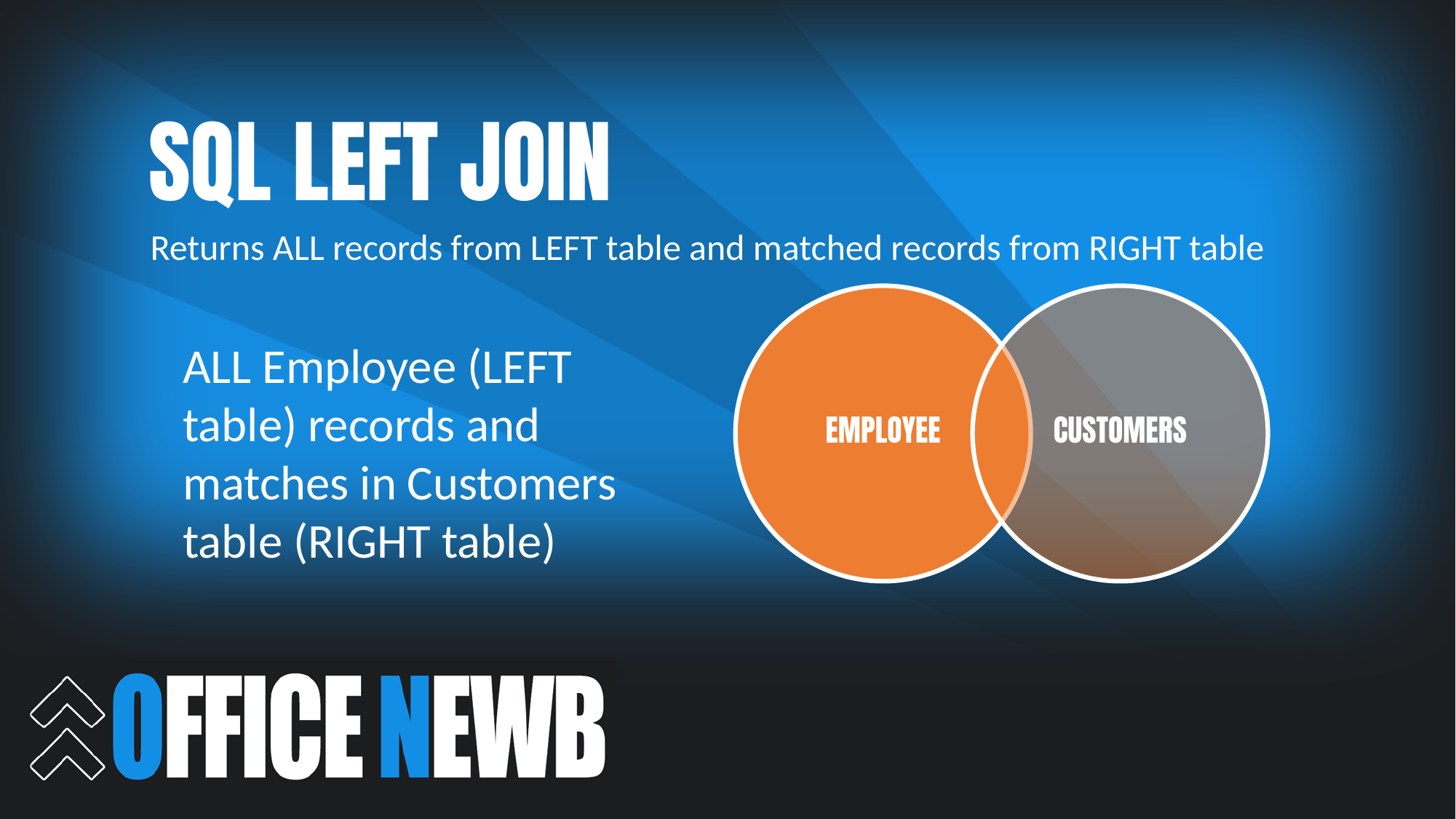

SQL LEFT JOIN
Returns ALL records from LEFT table and matched records from RIGHT table
EMPLOYEE
CUSTOMERS
ALL Employee (LEFT table) records and matches in Customers table (RIGHT table)